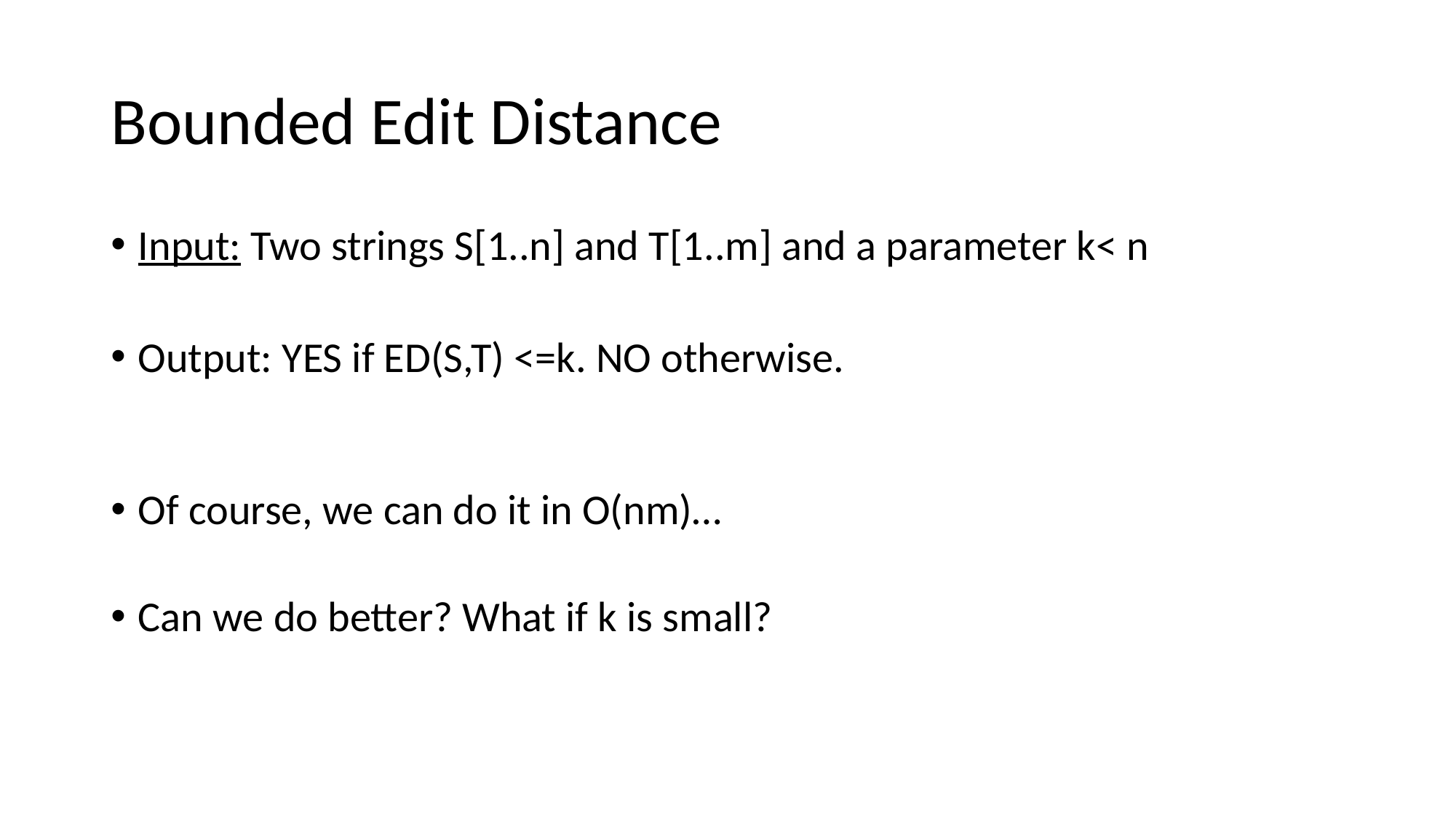

# Bounded Edit Distance
Input: Two strings S[1..n] and T[1..m] and a parameter k< n
Output: YES if ED(S,T) <=k. NO otherwise.
Of course, we can do it in O(nm)…
Can we do better? What if k is small?